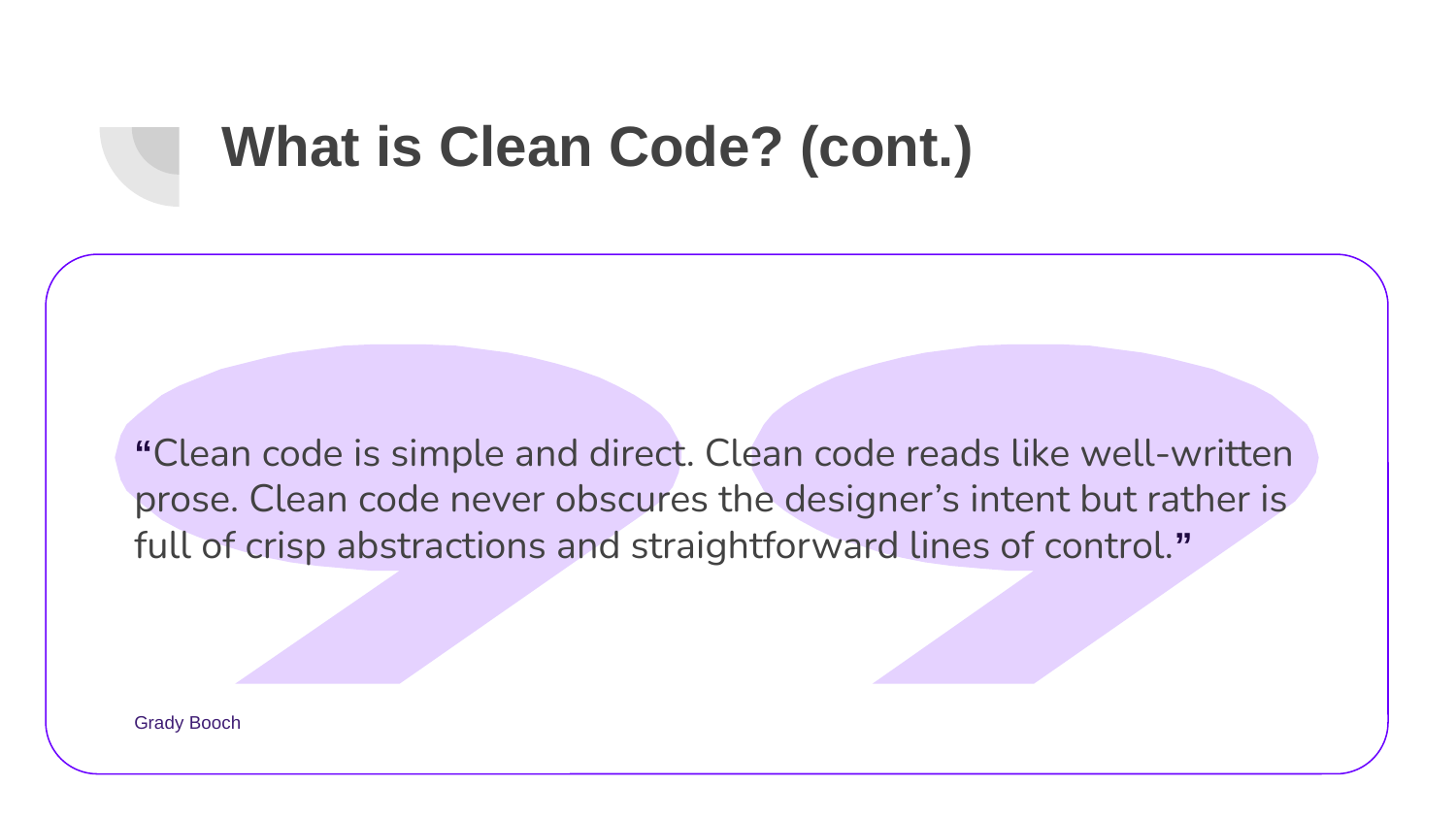

# What is Clean Code? (cont.)

“Clean code is simple and direct. Clean code reads like well-written prose. Clean code never obscures the designer’s intent but rather is full of crisp abstractions and straightforward lines of control.”

Grady Booch